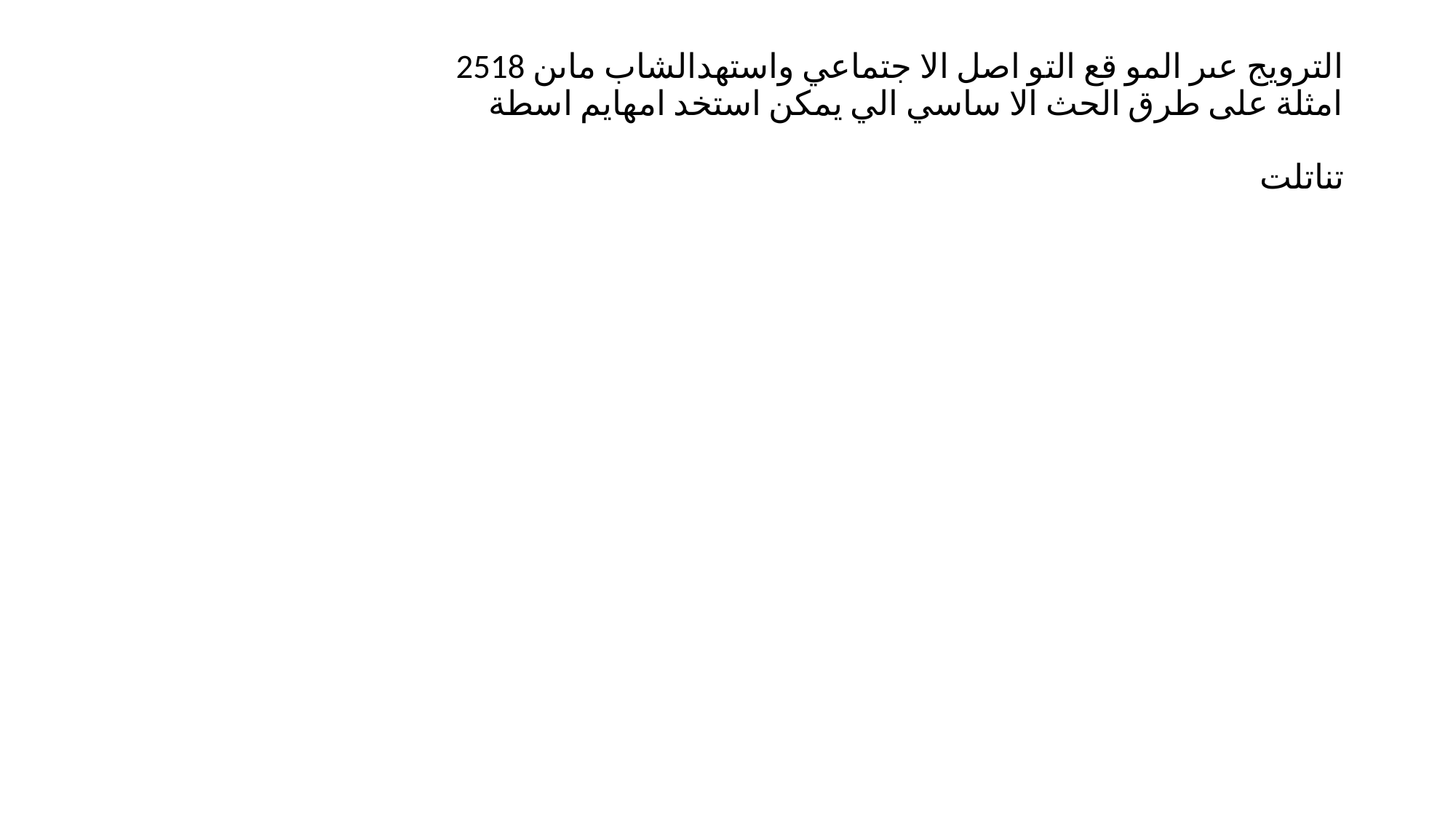

# الترويج عىر المو قع التو اصل الا جتماعي واستهدالشاب ماىن 2518 امثلة على طرق الحث الا ساسي الي يمكن استخد امهايم اسطة  تناتلت